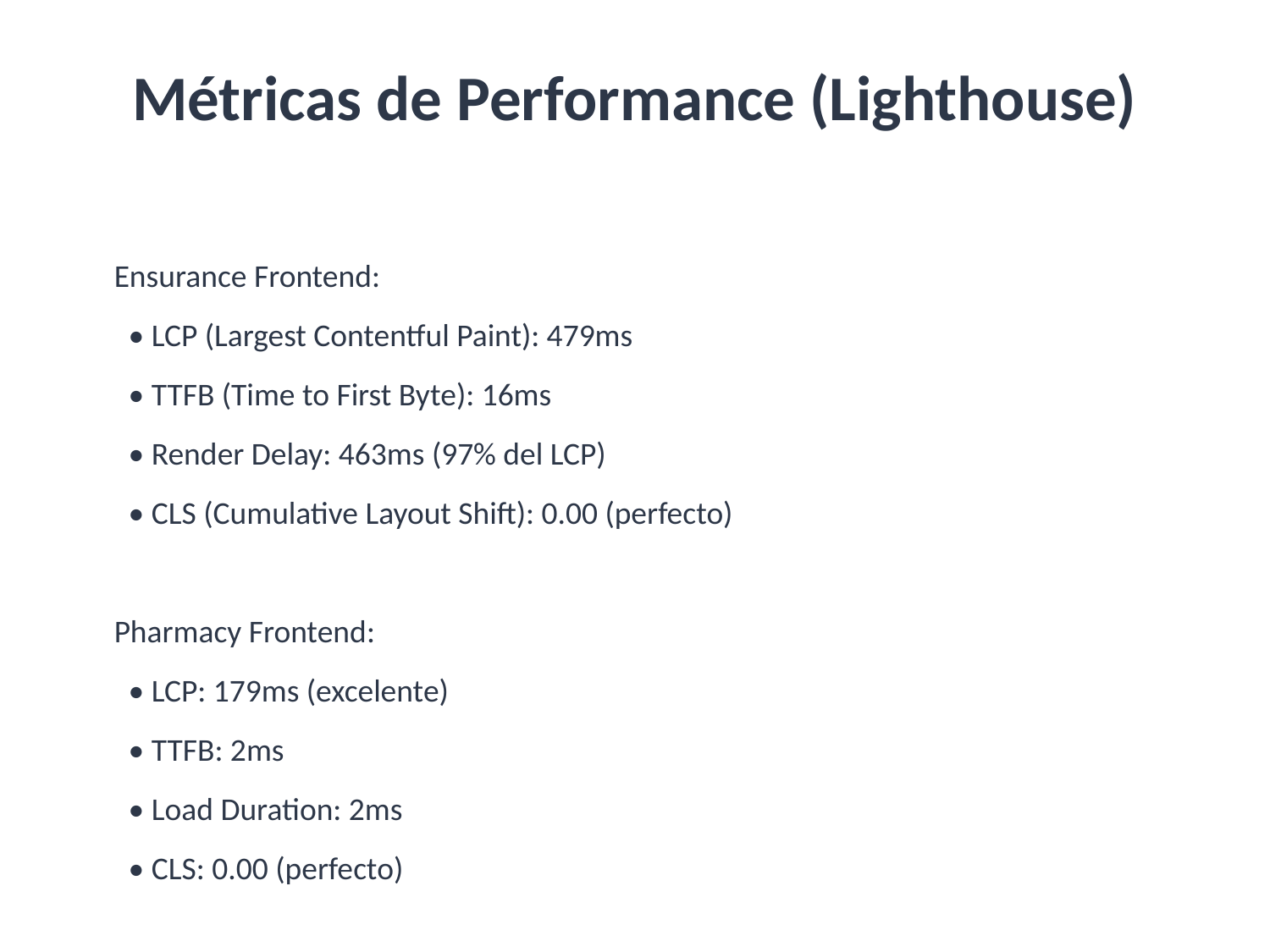

Métricas de Performance (Lighthouse)

Ensurance Frontend:
  • LCP (Largest Contentful Paint): 479ms
  • TTFB (Time to First Byte): 16ms
  • Render Delay: 463ms (97% del LCP)
  • CLS (Cumulative Layout Shift): 0.00 (perfecto)

Pharmacy Frontend:
  • LCP: 179ms (excelente)
  • TTFB: 2ms
  • Load Duration: 2ms
  • CLS: 0.00 (perfecto)

Insights Identificados:
  • Render blocking resources en Pharmacy
  • Cache policy inadecuado
  • LCP discovery subóptimo